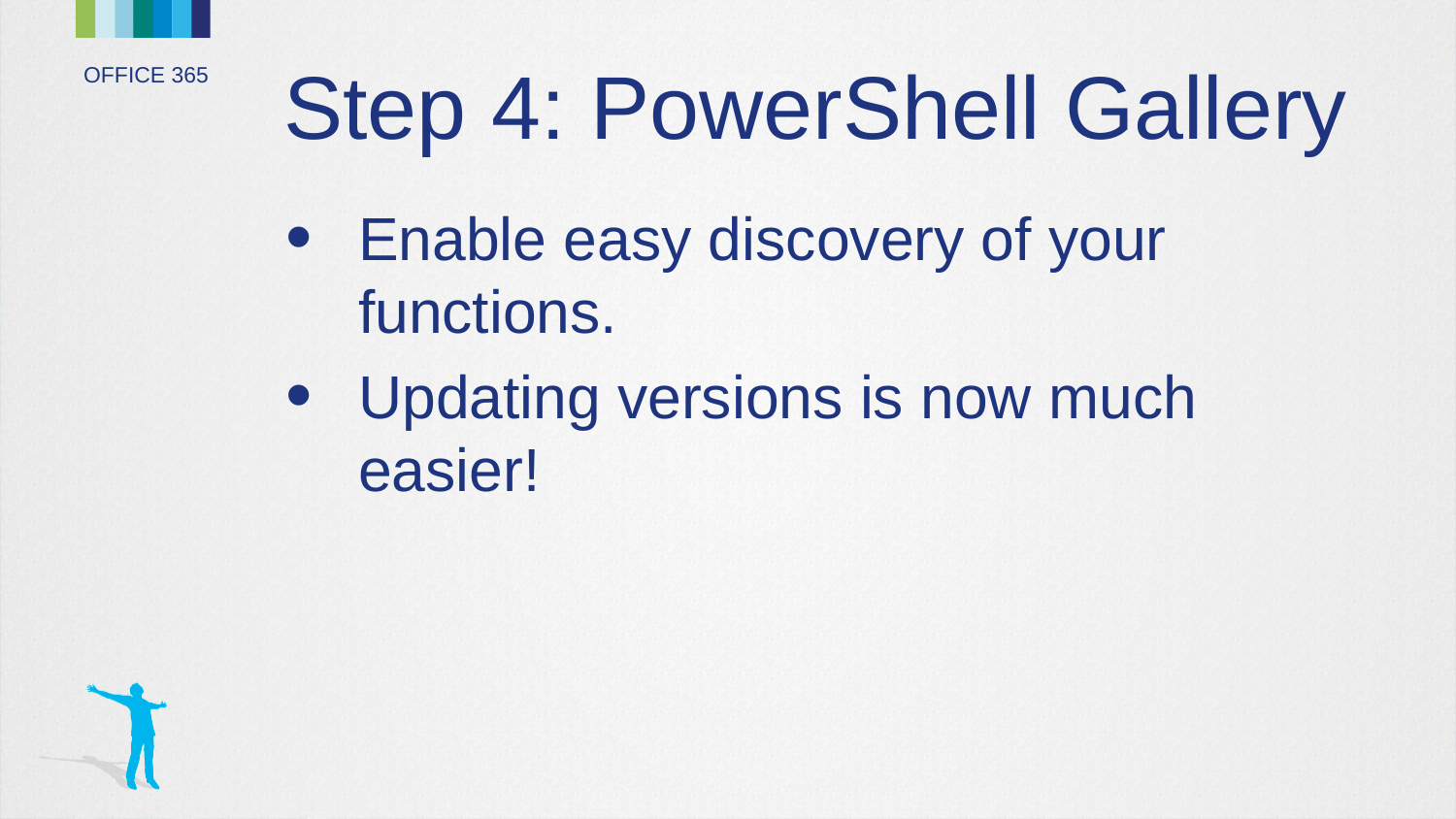

# Step 4: PowerShell Gallery
Enable easy discovery of your functions.
Updating versions is now much easier!